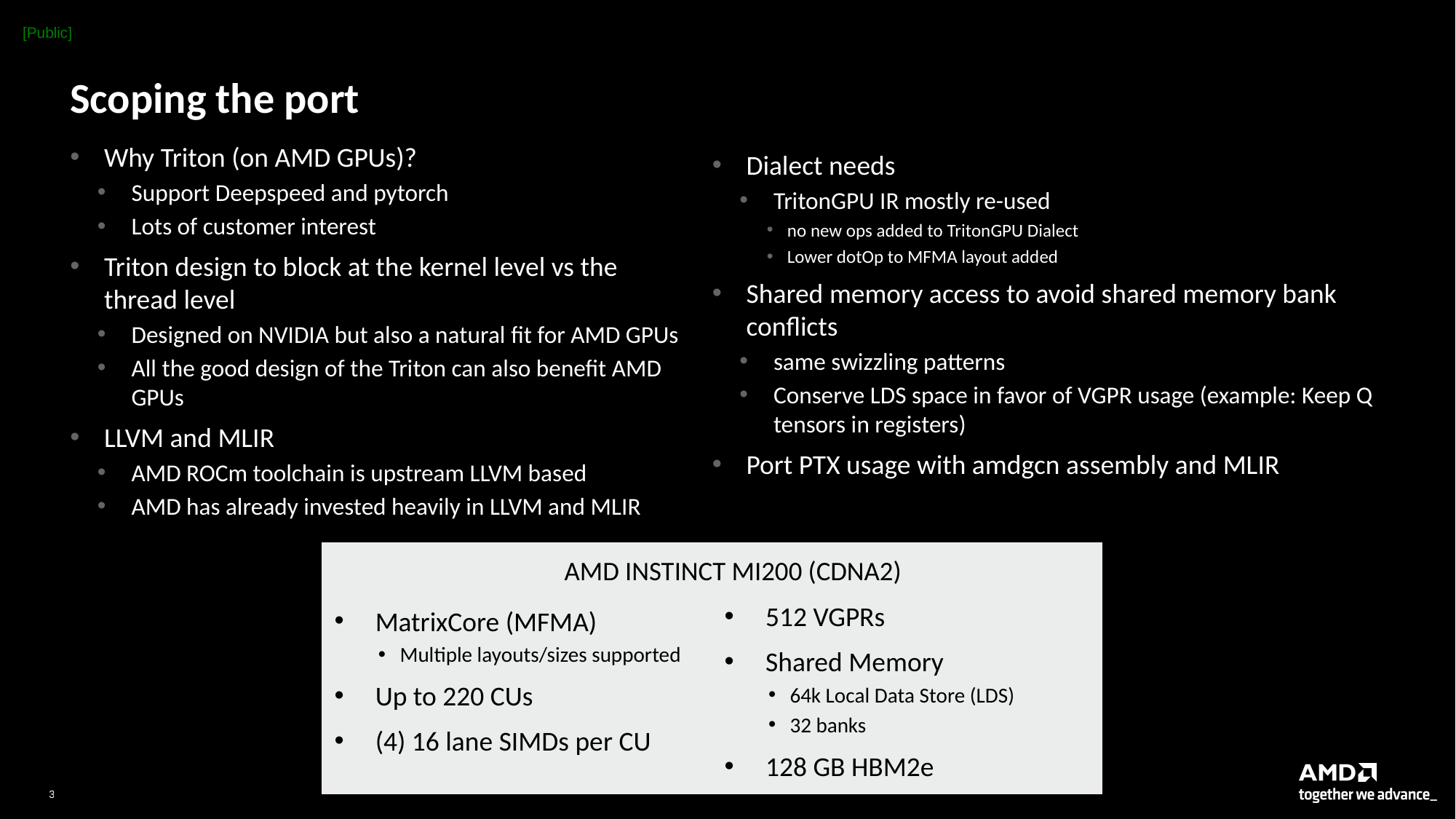

# Scoping the port
Why Triton (on AMD GPUs)?
Support Deepspeed and pytorch
Lots of customer interest
Triton design to block at the kernel level vs the thread level
Designed on NVIDIA but also a natural fit for AMD GPUs
All the good design of the Triton can also benefit AMD GPUs
LLVM and MLIR
AMD ROCm toolchain is upstream LLVM based
AMD has already invested heavily in LLVM and MLIR

Dialect needs
TritonGPU IR mostly re-used
no new ops added to TritonGPU Dialect
Lower dotOp to MFMA layout added
Shared memory access to avoid shared memory bank conflicts
same swizzling patterns
Conserve LDS space in favor of VGPR usage (example: Keep Q tensors in registers)
Port PTX usage with amdgcn assembly and MLIR

AMD INSTINCT MI200 (CDNA2)
512 VGPRs
Shared Memory
64k Local Data Store (LDS)
32 banks
128 GB HBM2e
MatrixCore (MFMA)
Multiple layouts/sizes supported
Up to 220 CUs
(4) 16 lane SIMDs per CU